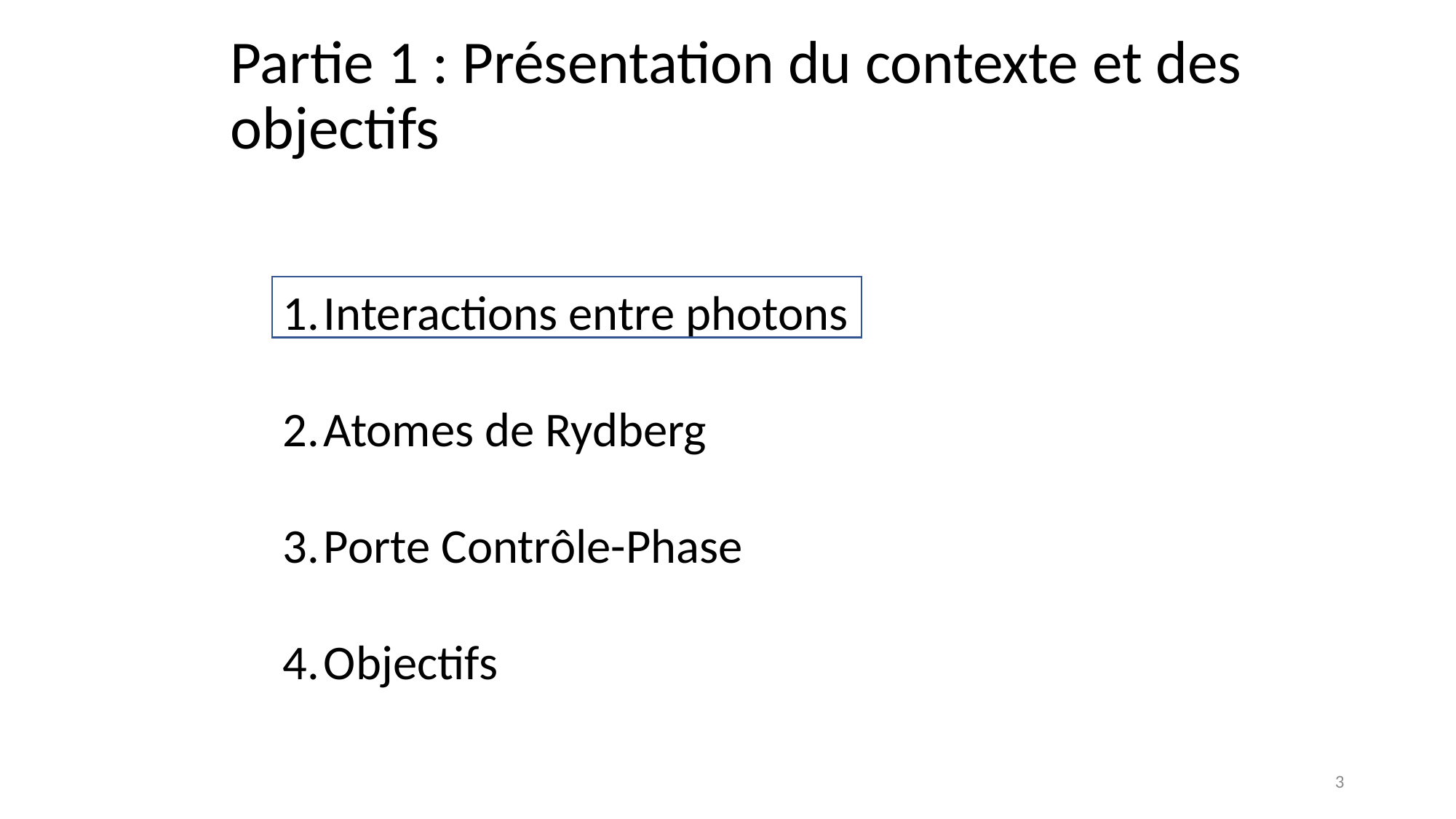

# Partie 1 : Présentation du contexte et des objectifs
Interactions entre photons

Atomes de Rydberg
Porte Contrôle-Phase

Objectifs

3